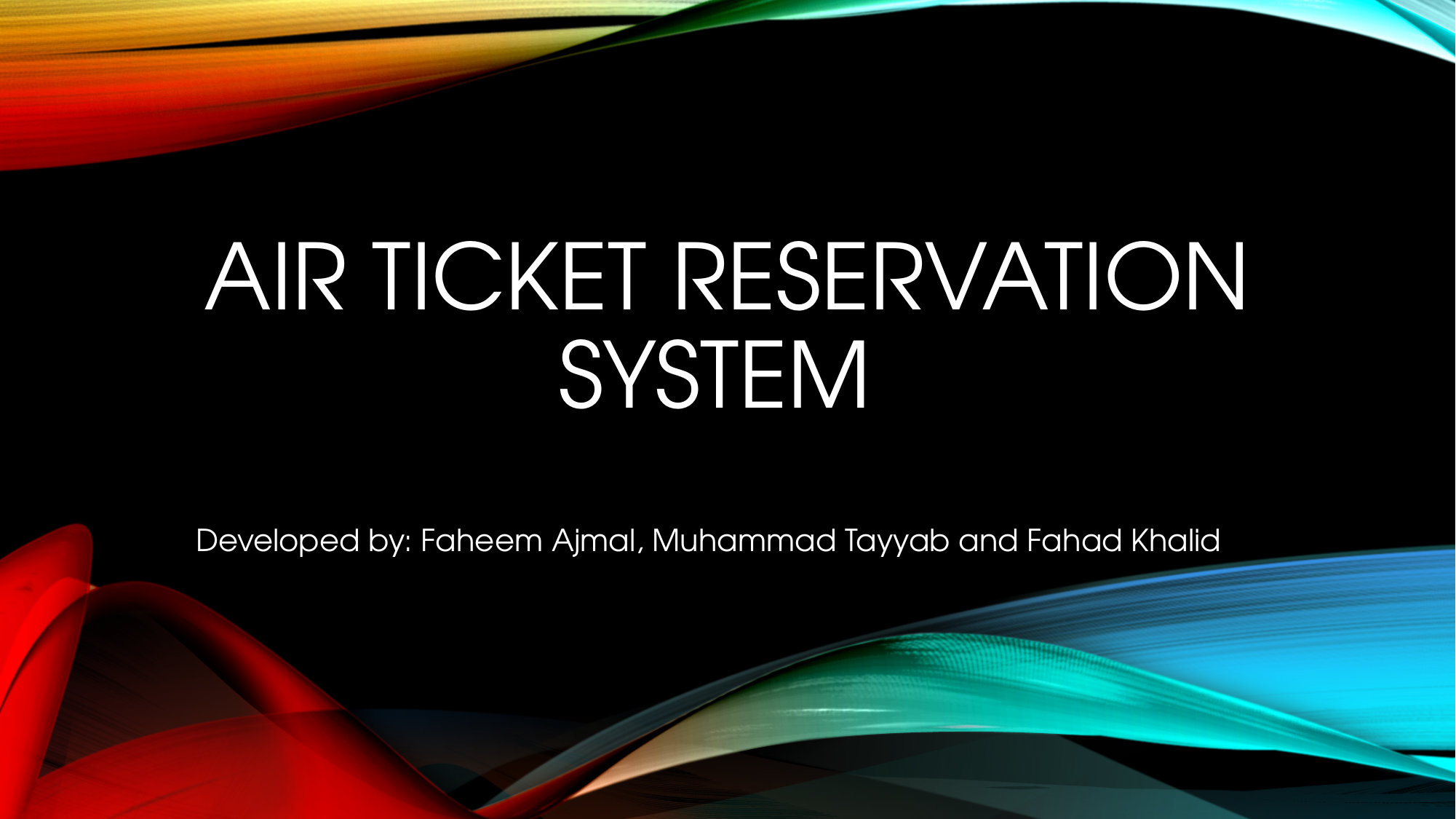

# Air ticket reservation system
Developed by: Faheem Ajmal, Muhammad Tayyab and Fahad Khalid